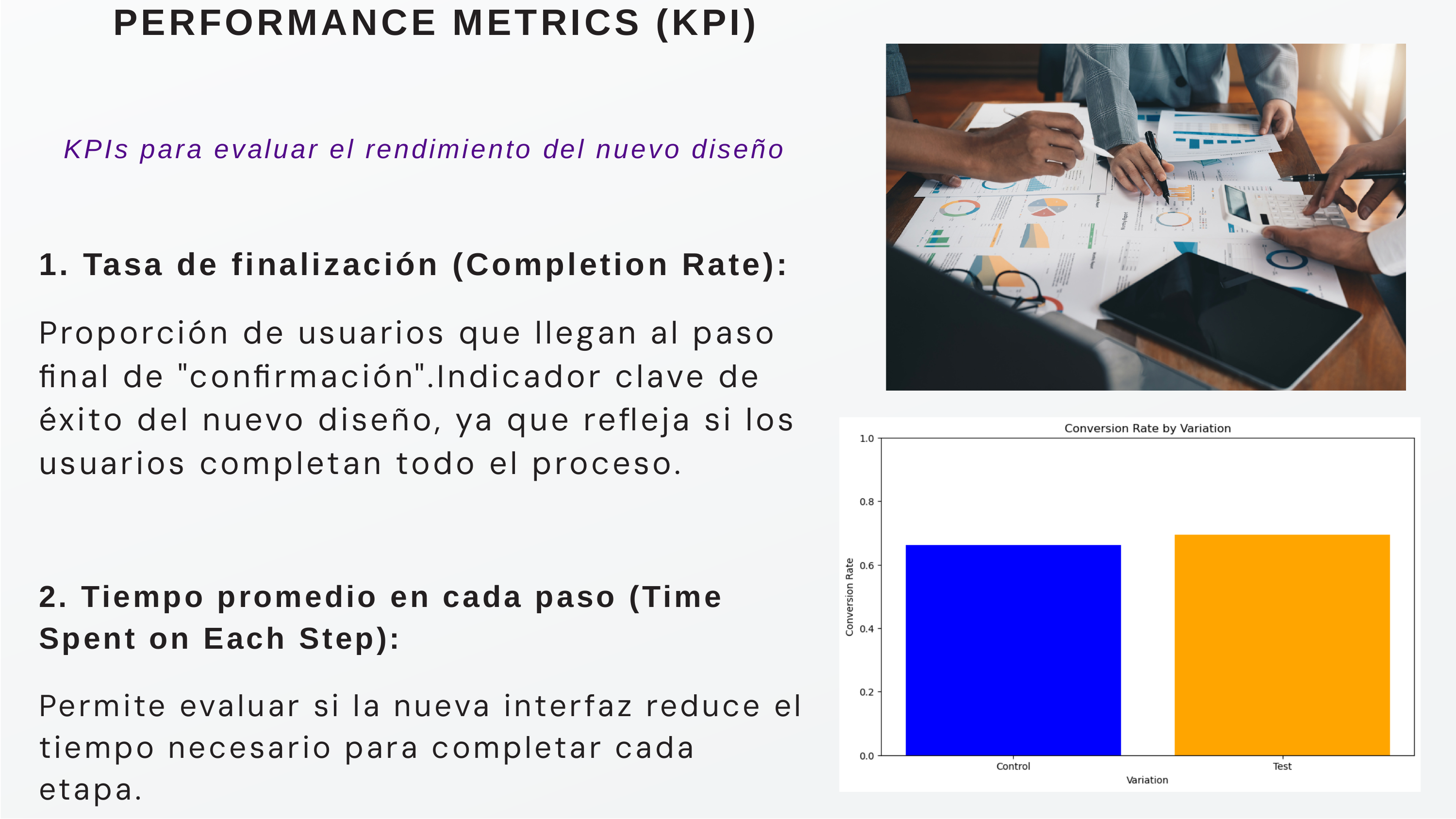

PERFORMANCE METRICS (KPI)

KPIs para evaluar el rendimiento del nuevo diseño
1. Tasa de finalización (Completion Rate):

Proporción de usuarios que llegan al paso final de "confirmación".Indicador clave de éxito del nuevo diseño, ya que refleja si los usuarios completan todo el proceso.

2. Tiempo promedio en cada paso (Time Spent on Each Step):

Permite evaluar si la nueva interfaz reduce el tiempo necesario para completar cada etapa.